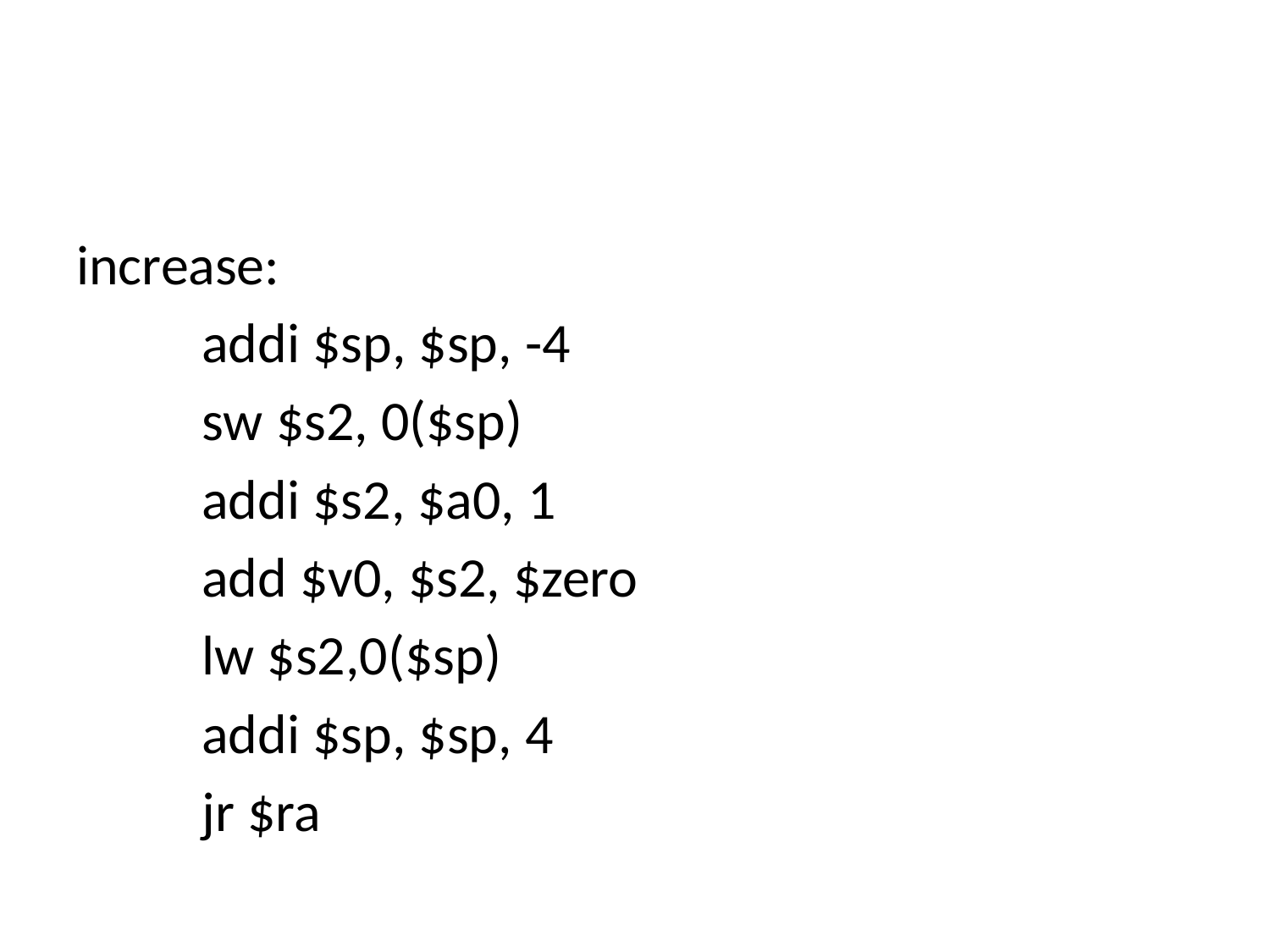

#
increase:
	addi $sp, $sp, -4
	sw $s2, 0($sp)
	addi $s2, $a0, 1
	add $v0, $s2, $zero
	lw $s2,0($sp)
	addi $sp, $sp, 4
	jr $ra